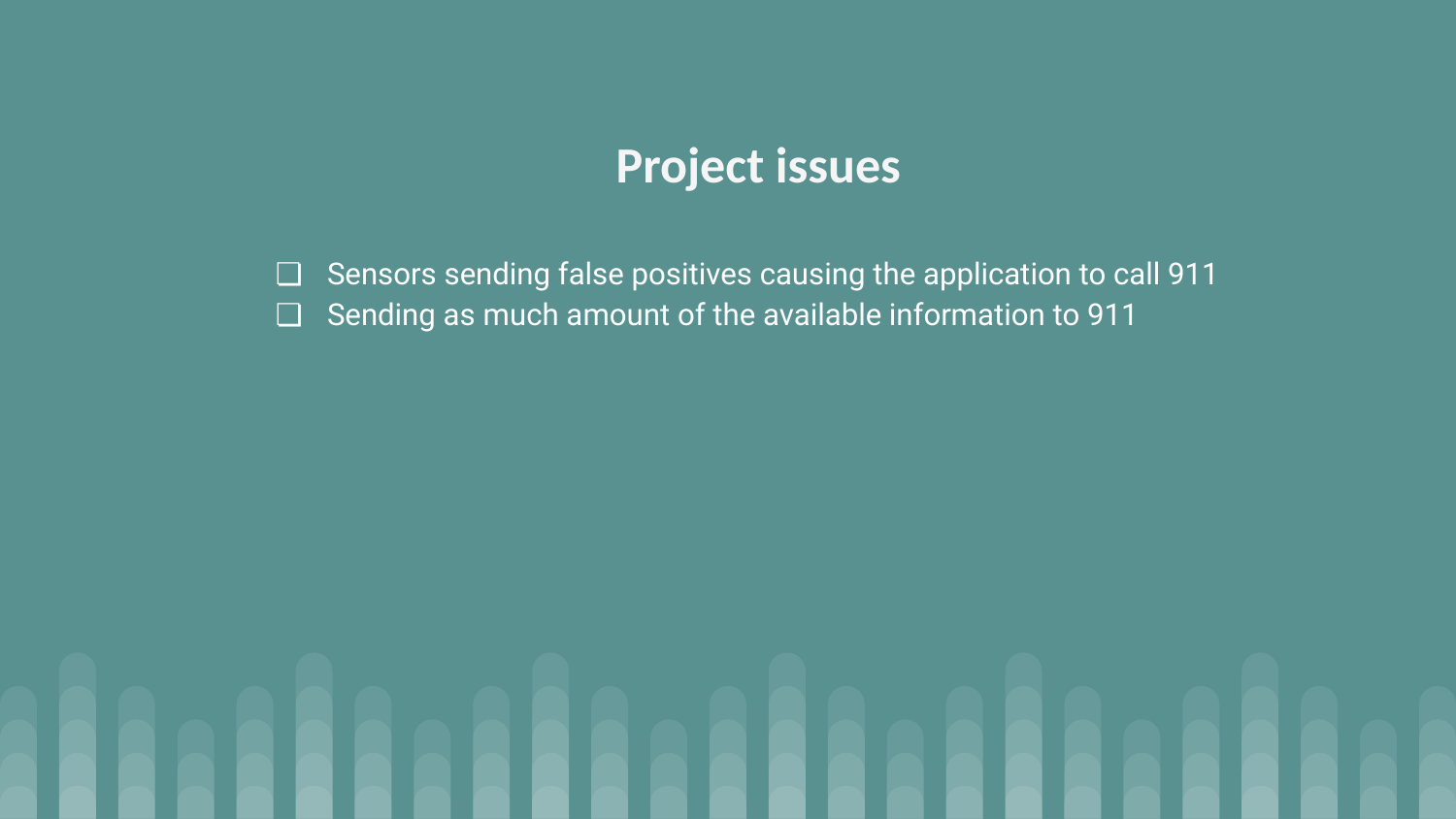

Project issues

Sensors sending false positives causing the application to call 911
Sending as much amount of the available information to 911